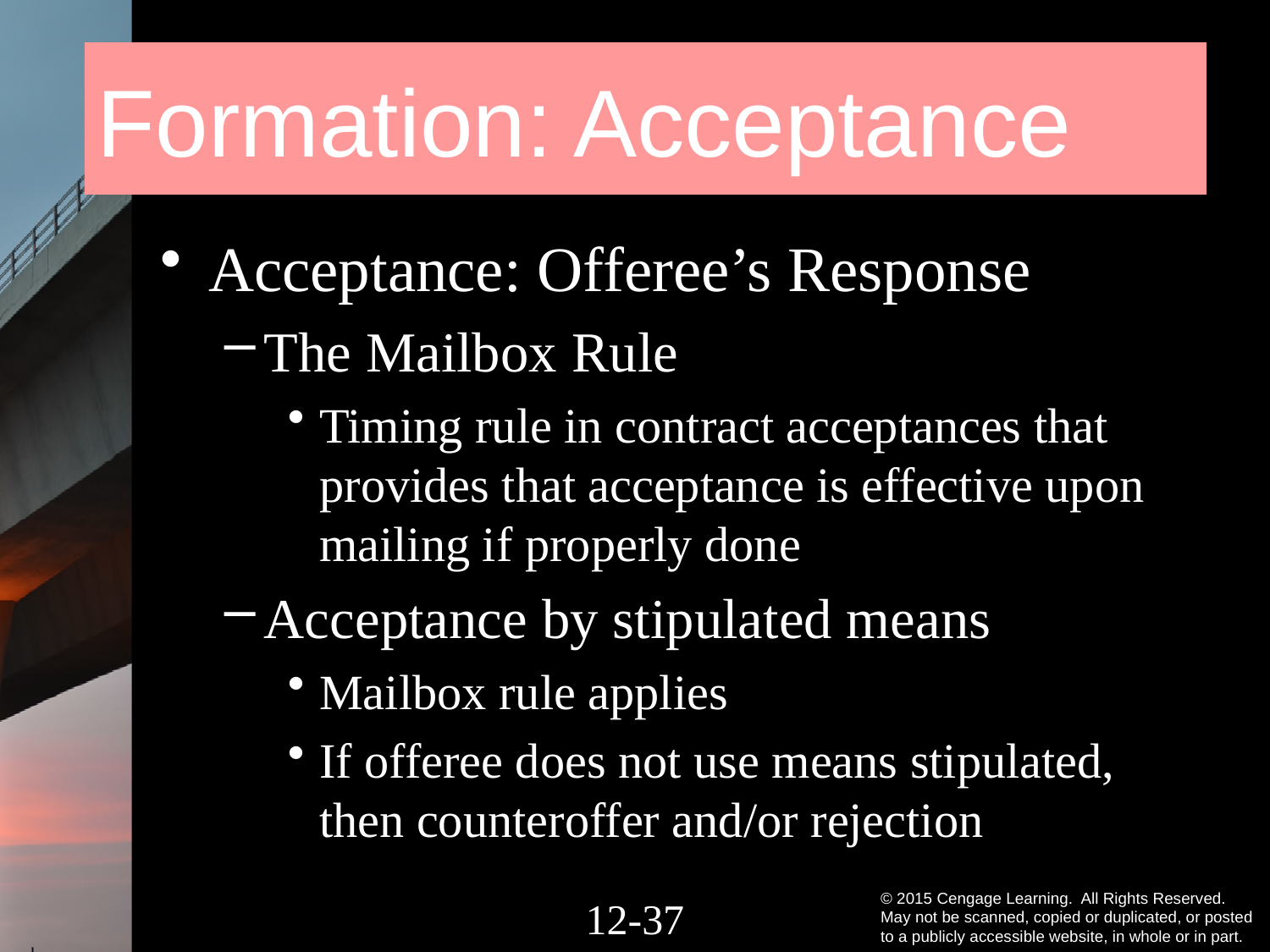

# Formation: Acceptance
Acceptance: Offeree’s Response
The Mailbox Rule
Timing rule in contract acceptances that provides that acceptance is effective upon mailing if properly done
Acceptance by stipulated means
Mailbox rule applies
If offeree does not use means stipulated, then counteroffer and/or rejection
12-37